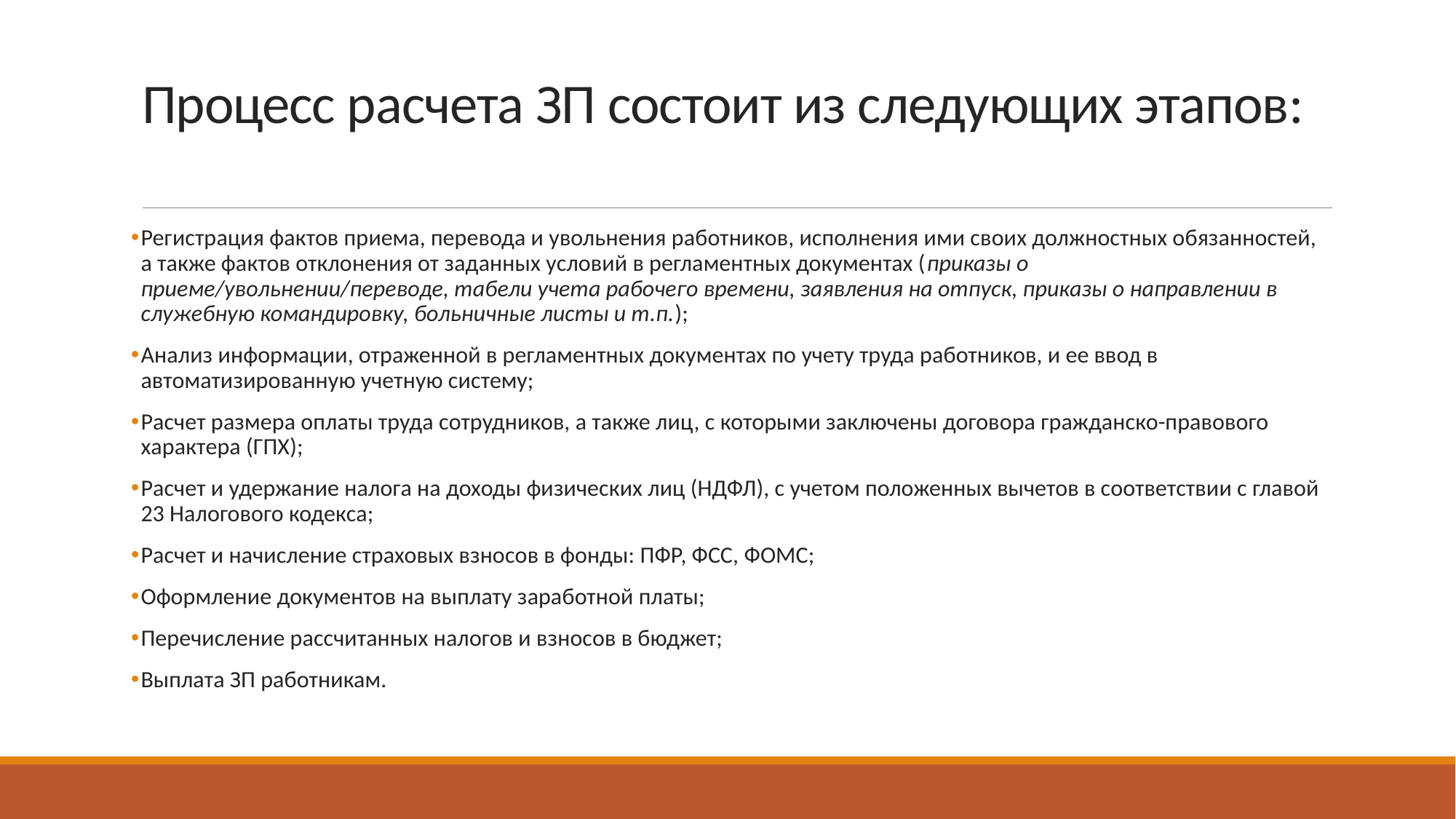

# Процесс расчета ЗП состоит из следующих этапов:
Регистрация фактов приема, перевода и увольнения работников, исполнения ими своих должностных обязанностей, а также фактов отклонения от заданных условий в регламентных документах (приказы о приеме/увольнении/переводе, табели учета рабочего времени, заявления на отпуск, приказы о направлении в служебную командировку, больничные листы и т.п.);
Анализ информации, отраженной в регламентных документах по учету труда работников, и ее ввод в автоматизированную учетную систему;
Расчет размера оплаты труда сотрудников, а также лиц, с которыми заключены договора гражданско-правового характера (ГПХ);
Расчет и удержание налога на доходы физических лиц (НДФЛ), с учетом положенных вычетов в соответствии с главой 23 Налогового кодекса;
Расчет и начисление страховых взносов в фонды: ПФР, ФСС, ФОМС;
Оформление документов на выплату заработной платы;
Перечисление рассчитанных налогов и взносов в бюджет;
Выплата ЗП работникам.